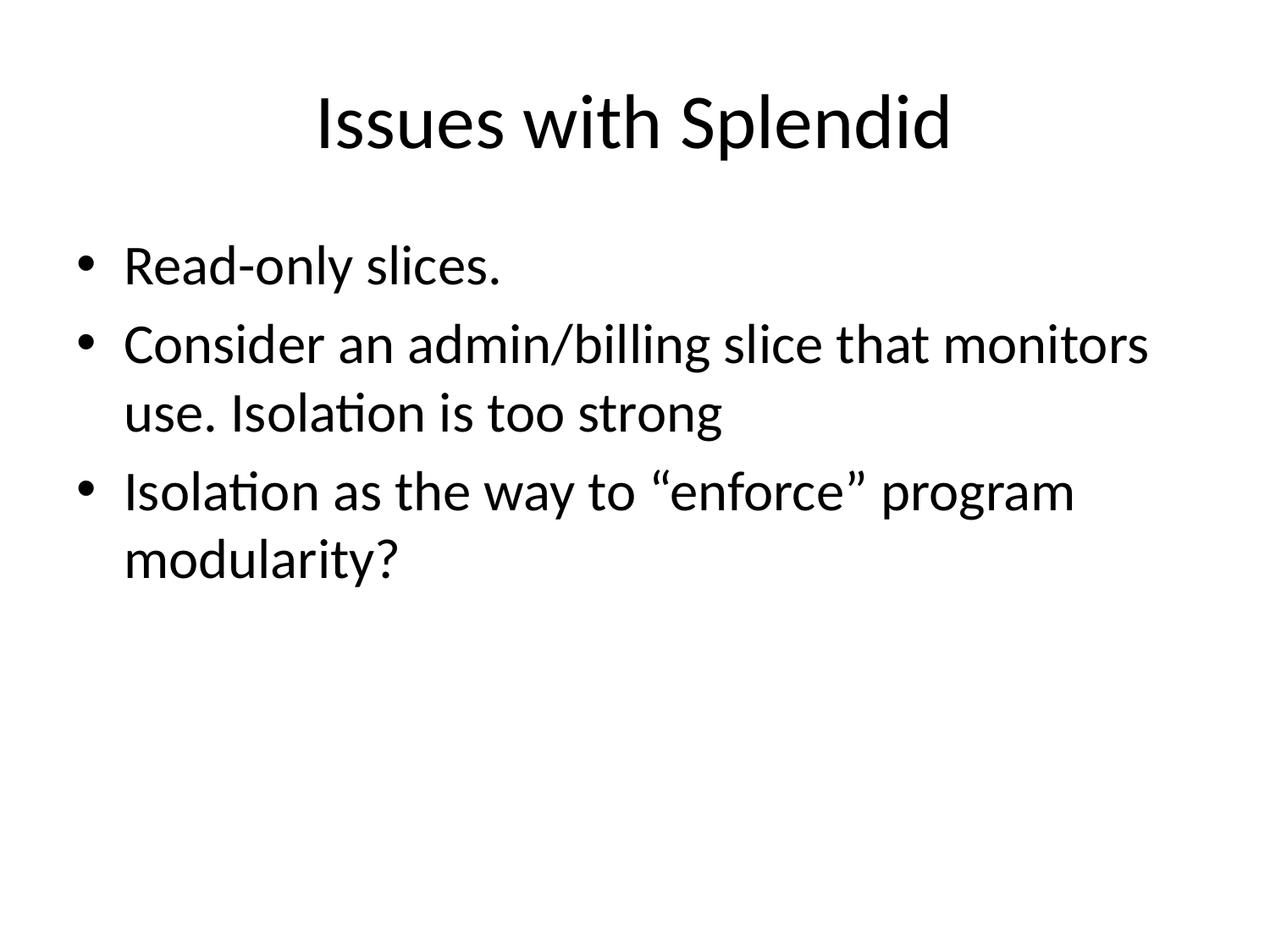

# Issues with Splendid
Read-only slices.
Consider an admin/billing slice that monitors use. Isolation is too strong
Isolation as the way to “enforce” program modularity?